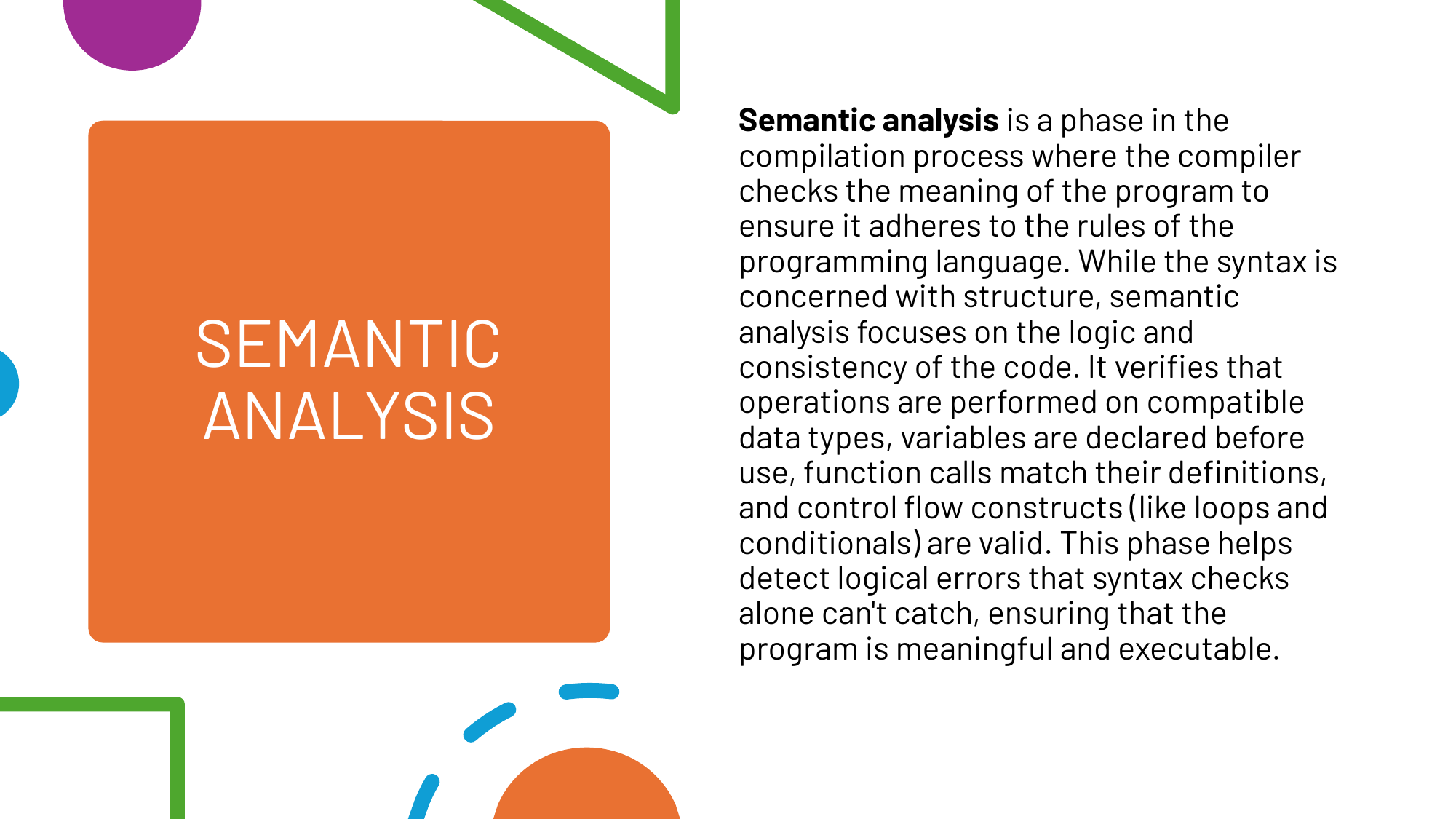

Semantic analysis is a phase in the compilation process where the compiler checks the meaning of the program to ensure it adheres to the rules of the programming language. While the syntax is concerned with structure, semantic analysis focuses on the logic and consistency of the code. It verifies that operations are performed on compatible data types, variables are declared before use, function calls match their definitions, and control flow constructs (like loops and conditionals) are valid. This phase helps detect logical errors that syntax checks alone can't catch, ensuring that the program is meaningful and executable.

# SEMANTIC ANALYSIS